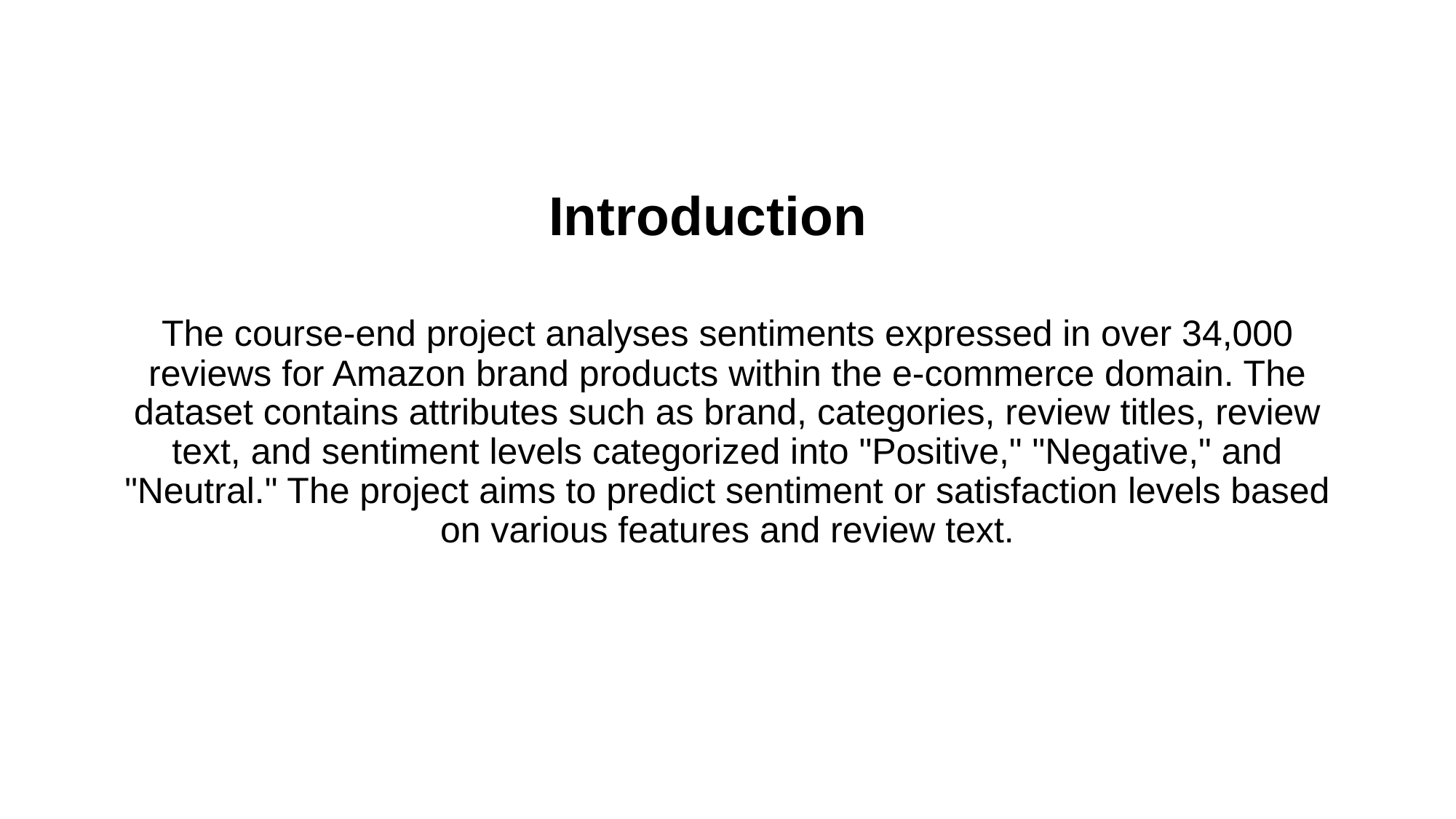

# Introduction
The course-end project analyses sentiments expressed in over 34,000 reviews for Amazon brand products within the e-commerce domain. The dataset contains attributes such as brand, categories, review titles, review text, and sentiment levels categorized into "Positive," "Negative," and "Neutral." The project aims to predict sentiment or satisfaction levels based on various features and review text.